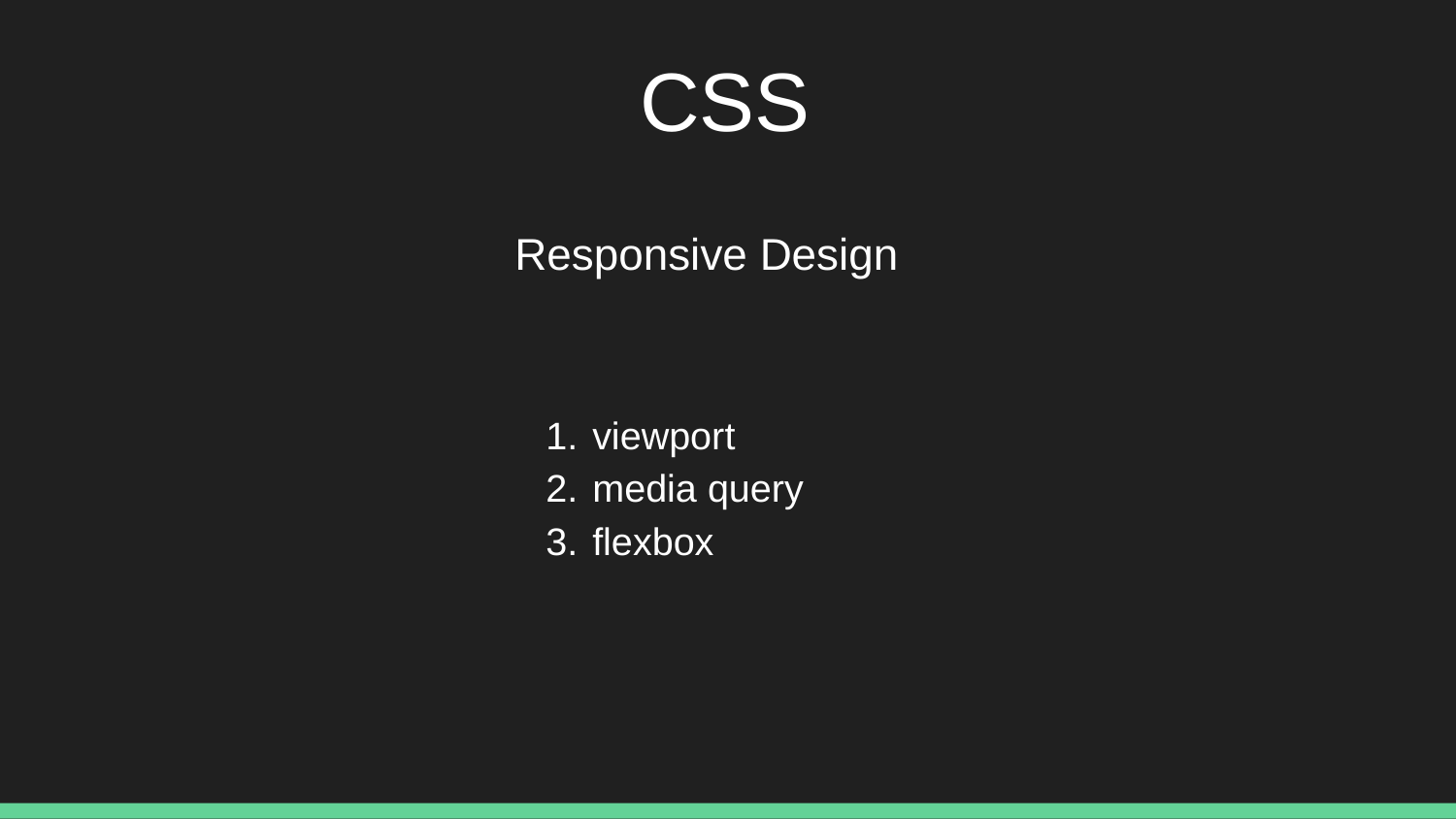

CSS

Responsive Design
viewport
media query
flexbox